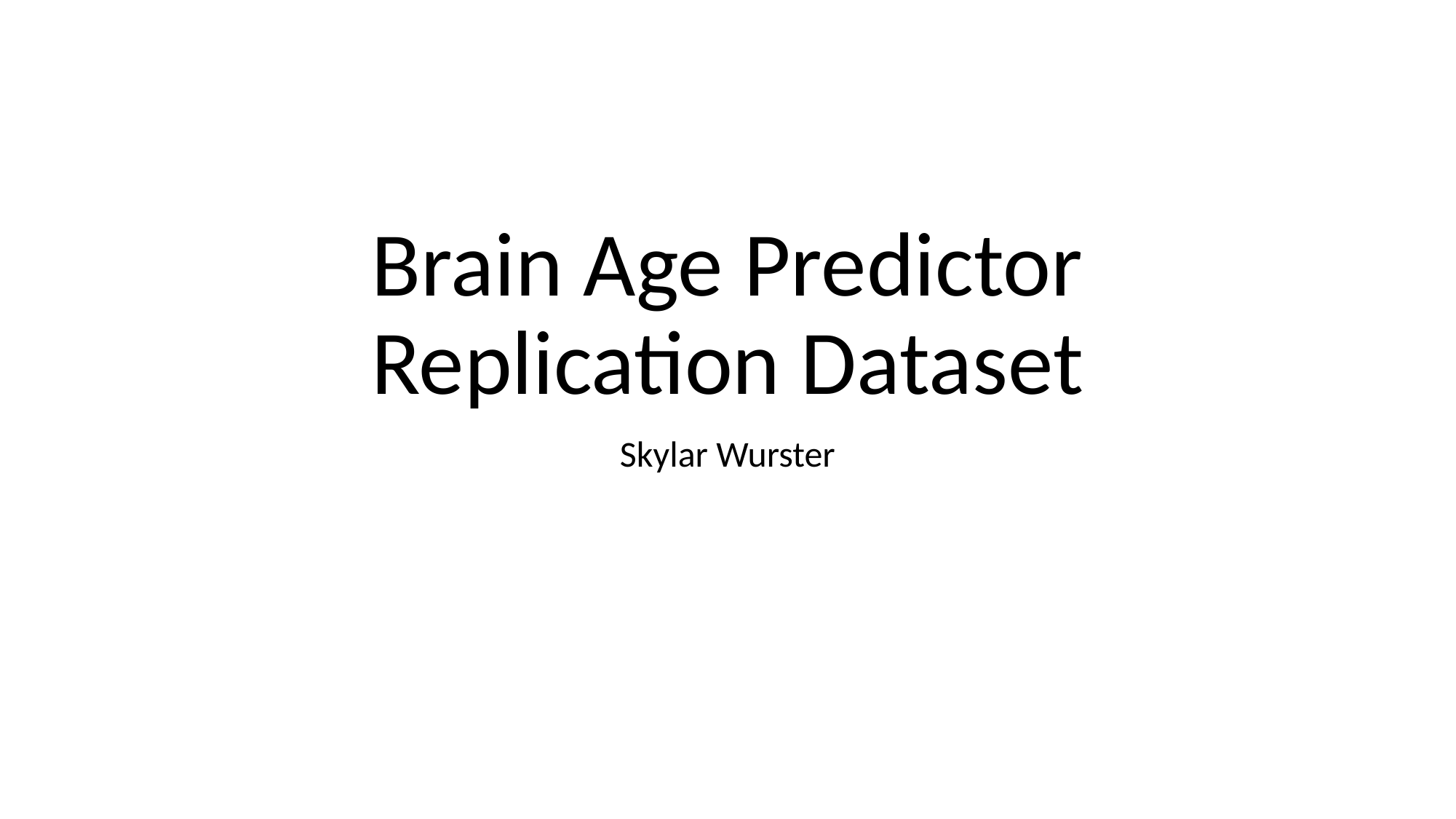

# Brain Age Predictor Replication Dataset
Skylar Wurster